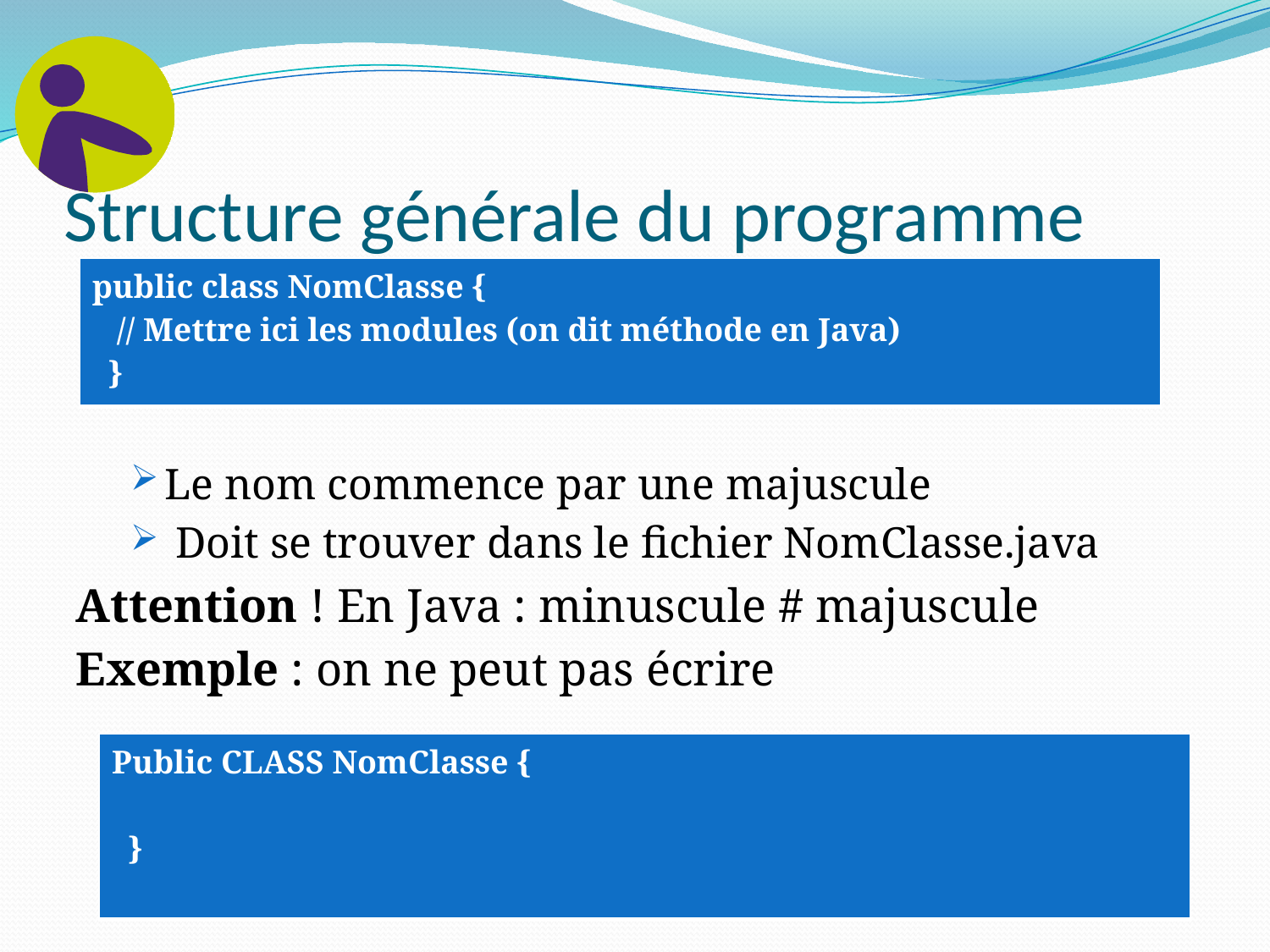

# Structure générale du programme
| public class NomClasse { // Mettre ici les modules (on dit méthode en Java) } |
| --- |

Le nom commence par une majuscule
 Doit se trouver dans le fichier NomClasse.java
Attention ! En Java : minuscule # majuscule
Exemple : on ne peut pas écrire

| Public CLASS NomClasse { } |
| --- |